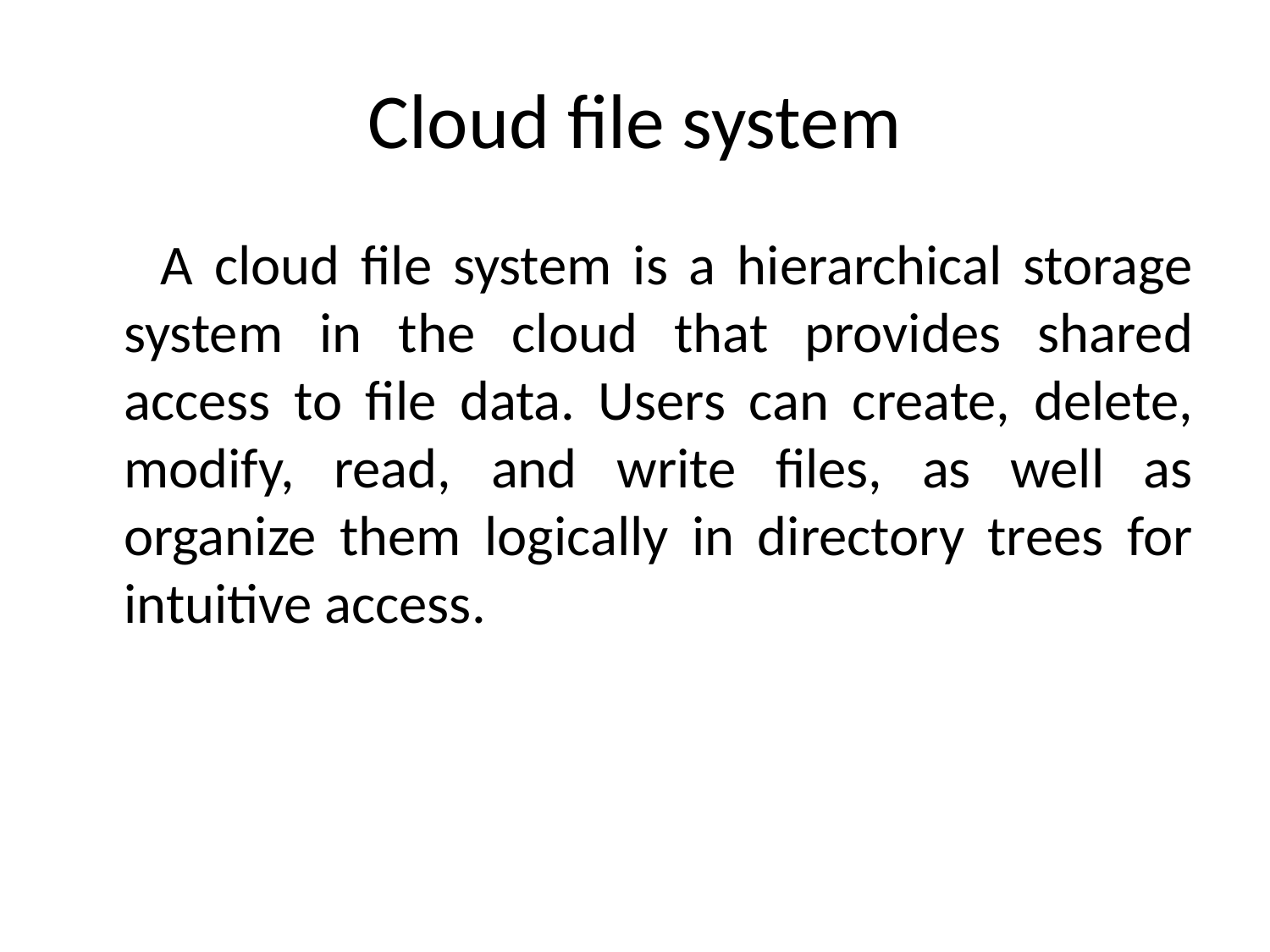

# Cloud file system
    A cloud file system is a hierarchical storage system in the cloud that provides shared access to file data. Users can create, delete, modify, read, and write files, as well as organize them logically in directory trees for intuitive access.